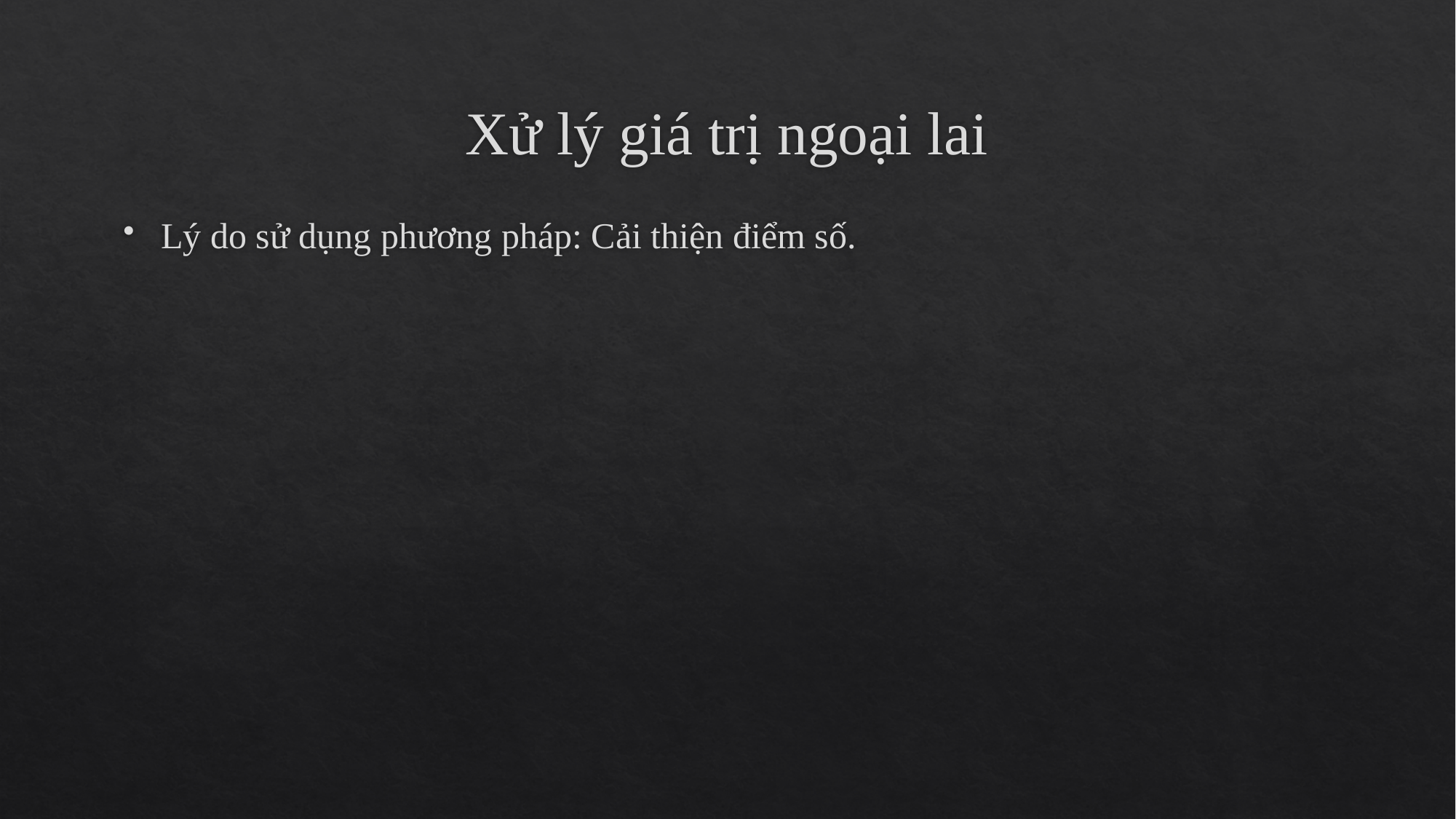

# Xử lý giá trị ngoại lai
Lý do sử dụng phương pháp: Cải thiện điểm số.